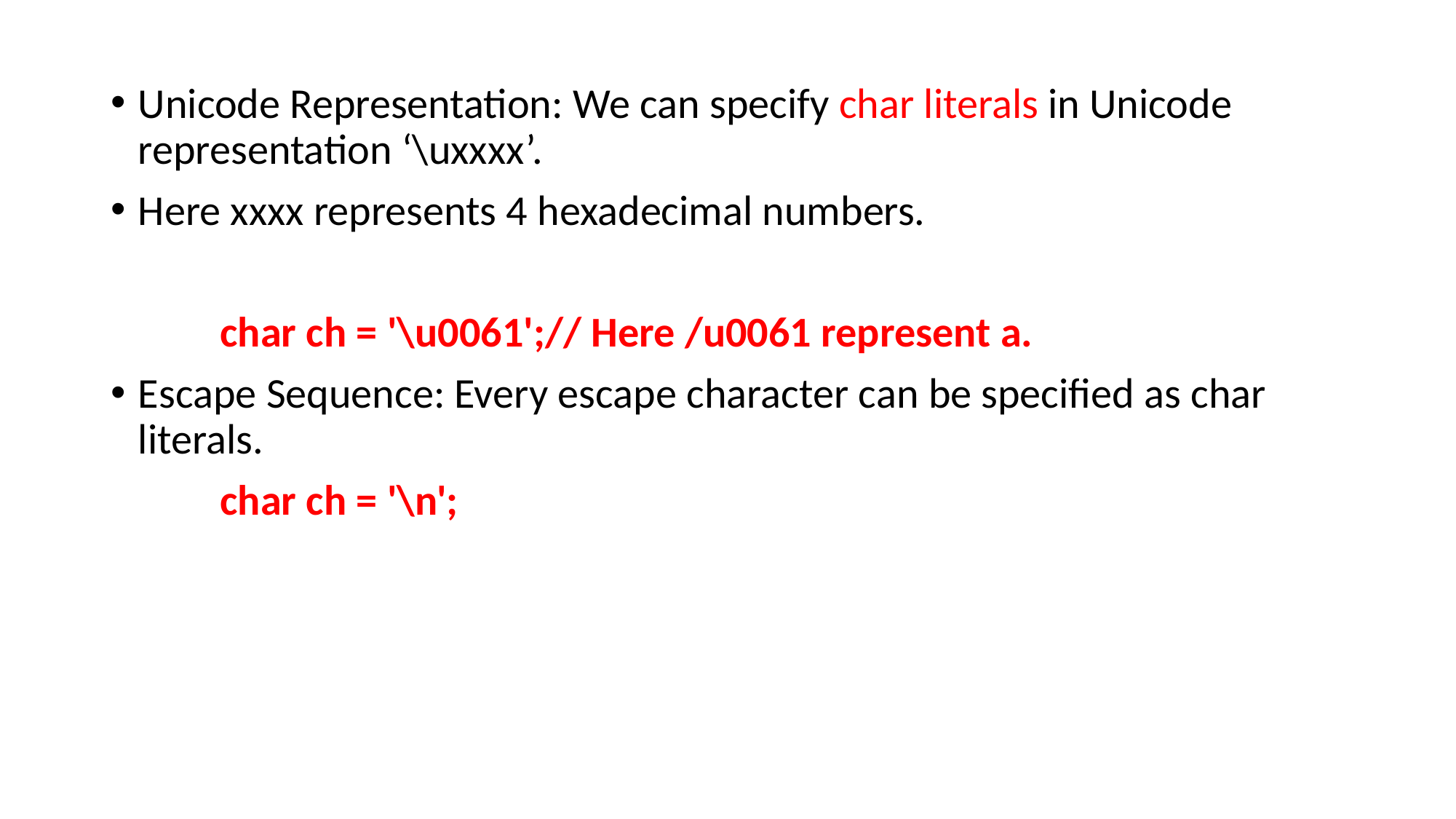

Unicode Representation: We can specify char literals in Unicode representation ‘\uxxxx’.
Here xxxx represents 4 hexadecimal numbers.

	char ch = '\u0061';// Here /u0061 represent a.
Escape Sequence: Every escape character can be specified as char literals.
	char ch = '\n';